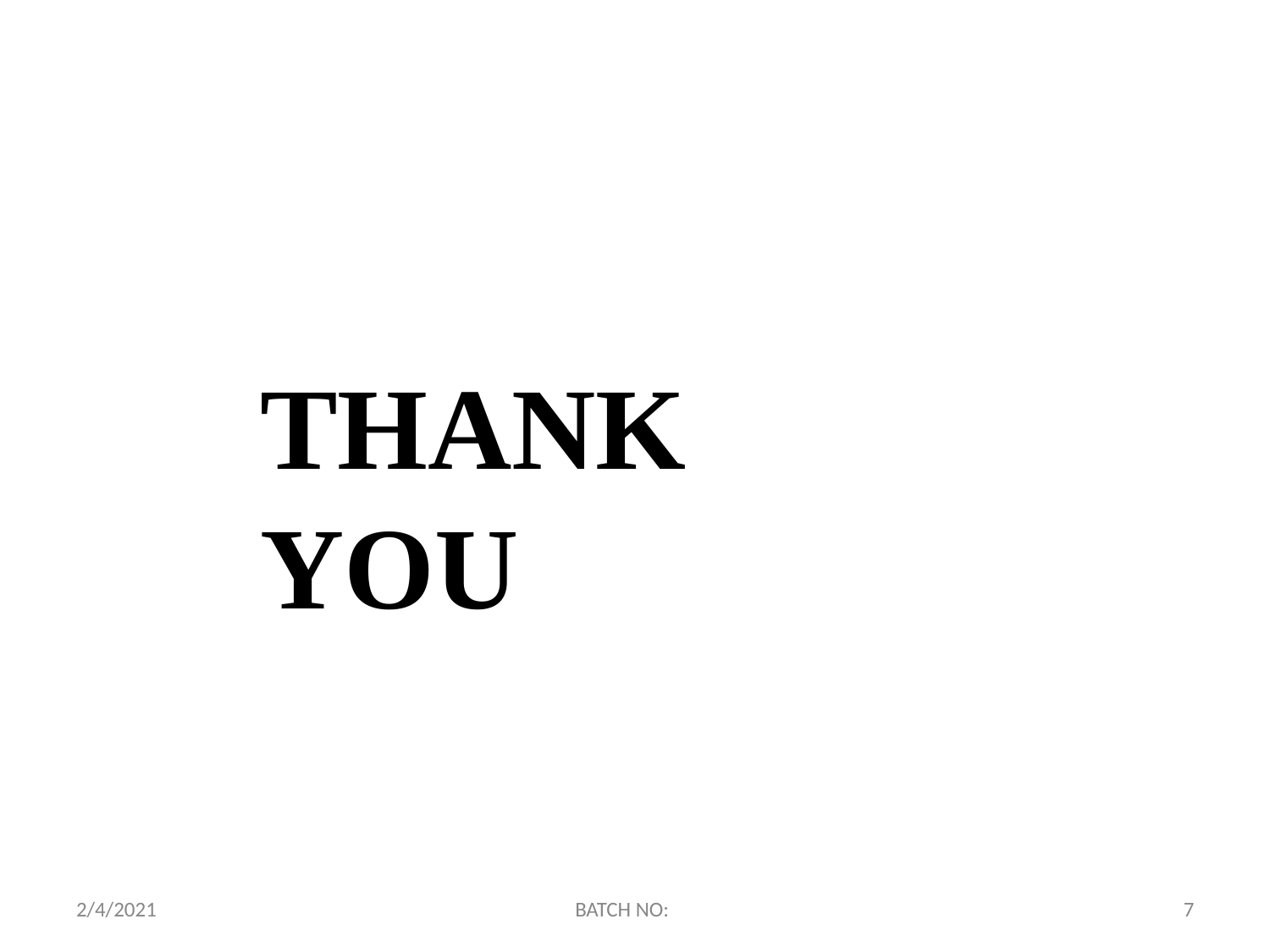

# THANK YOU
2/4/2021
BATCH NO:
7